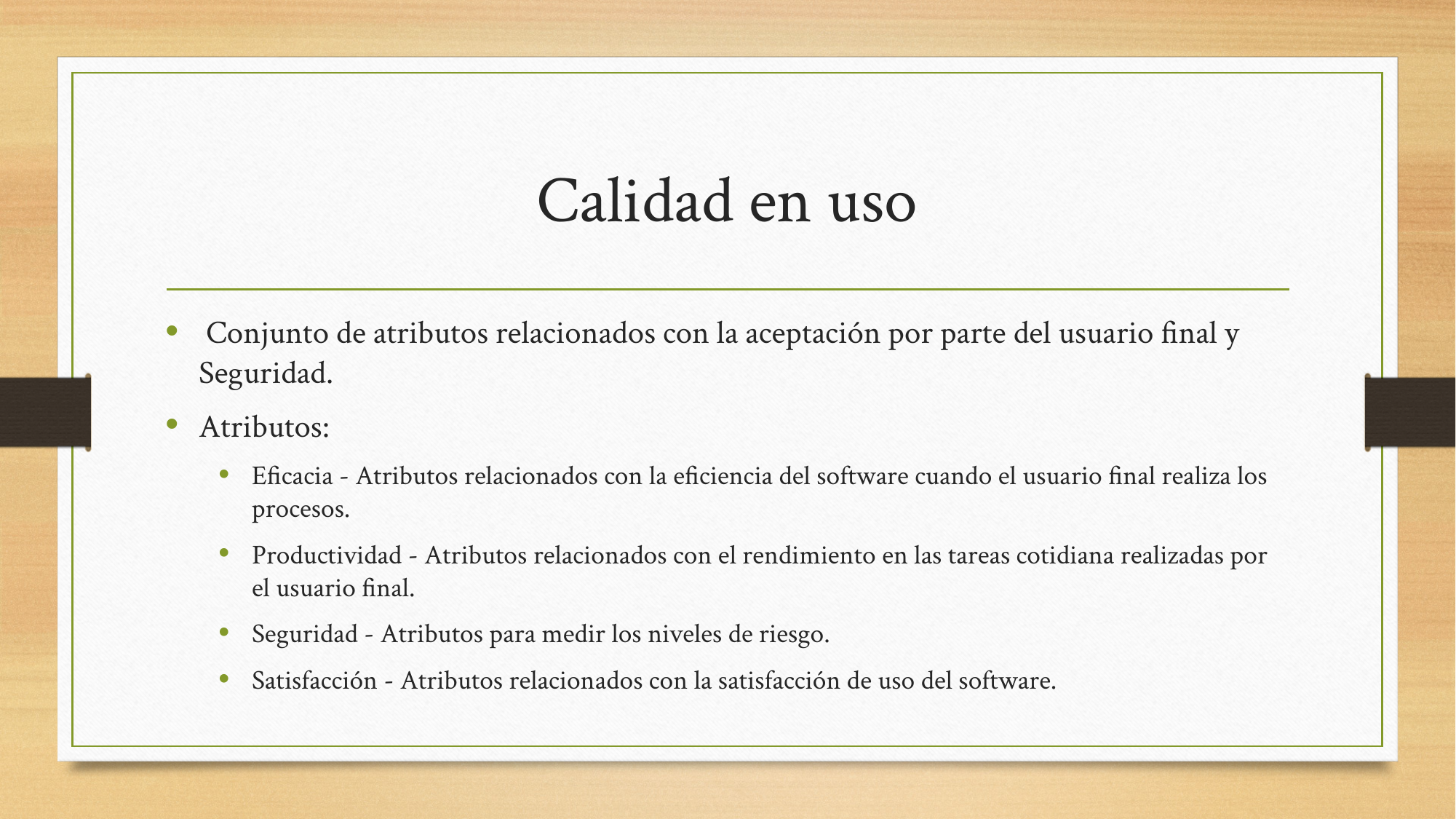

# Calidad en uso
 Conjunto de atributos relacionados con la aceptación por parte del usuario final y Seguridad.
Atributos:
Eficacia - Atributos relacionados con la eficiencia del software cuando el usuario final realiza los procesos.
Productividad - Atributos relacionados con el rendimiento en las tareas cotidiana realizadas por el usuario final.
Seguridad - Atributos para medir los niveles de riesgo.
Satisfacción - Atributos relacionados con la satisfacción de uso del software.